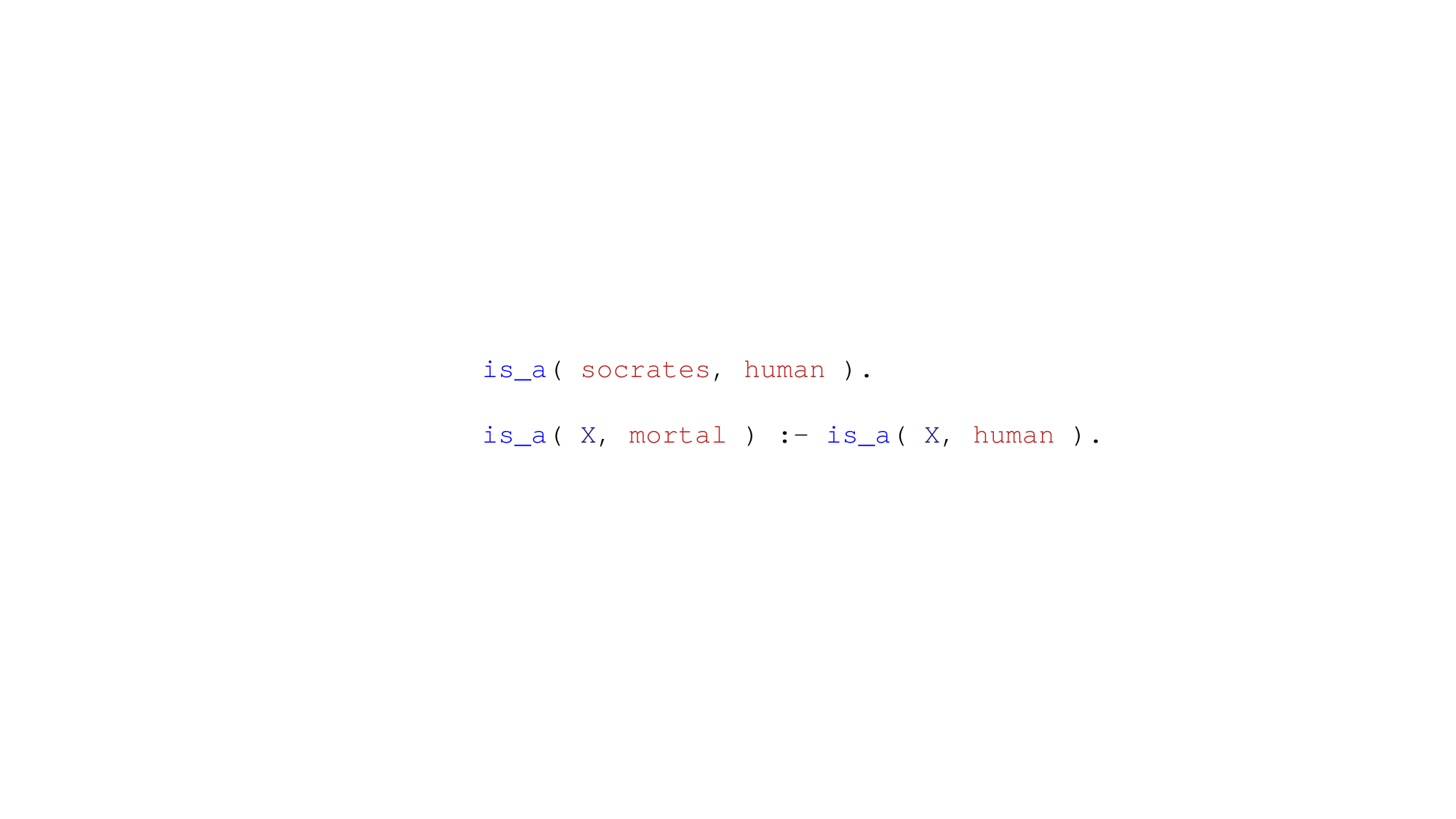

is_a( socrates, human ).

is_a( X, mortal ) :- is_a( X, human ).